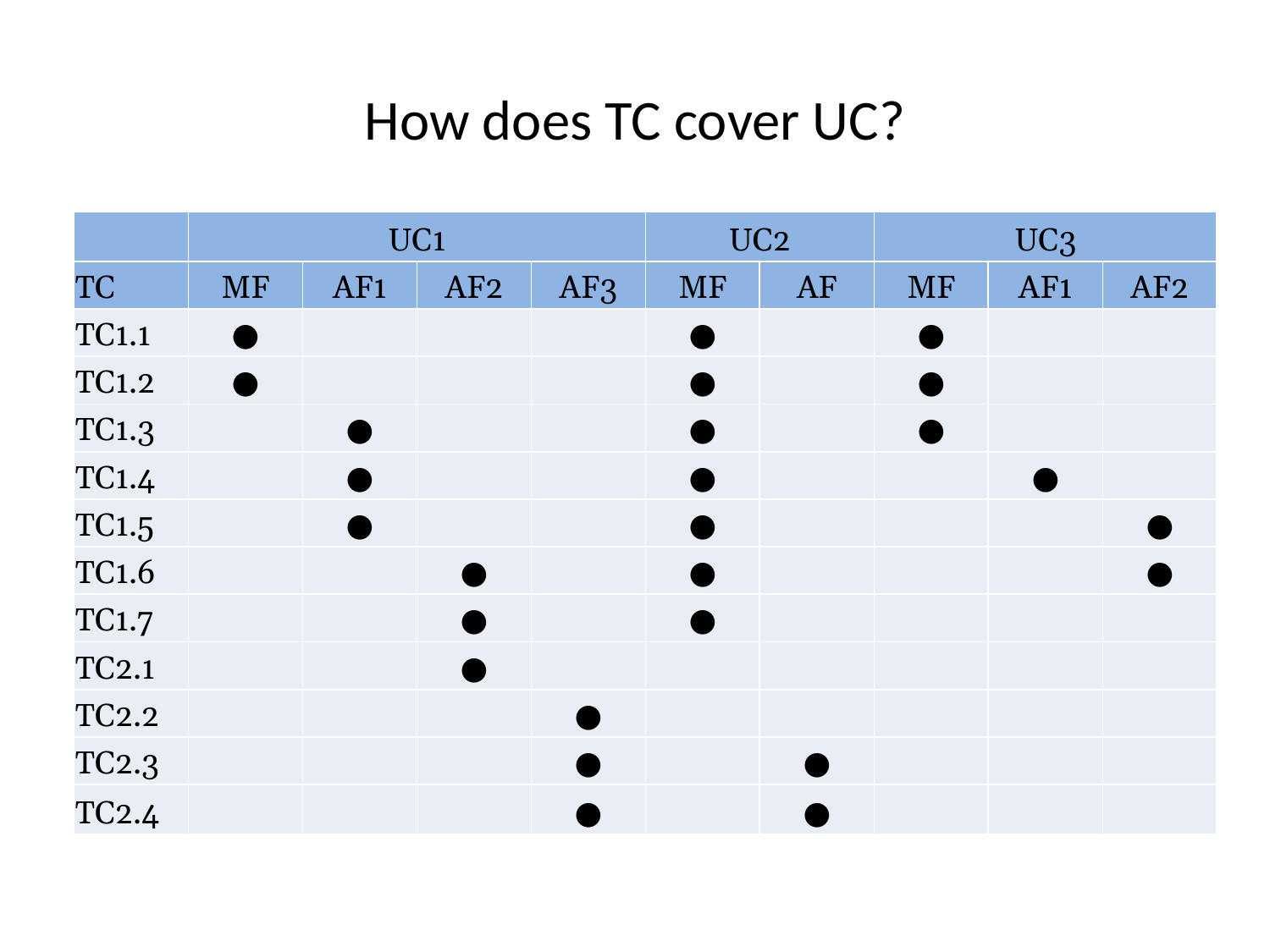

# How does TC cover UC?
|  | UC1 |  |  |  | UC2 |  | UC3 |  |  |
| --- | --- | --- | --- | --- | --- | --- | --- | --- | --- |
| TC | MF | AF1 | AF2 | AF3 | MF | AF | MF | AF1 | AF2 |
| TC1.1 | ● |  |  |  | ● |  | ● |  |  |
| TC1.2 | ● |  |  |  | ● |  | ● |  |  |
| TC1.3 |  | ● |  |  | ● |  | ● |  |  |
| TC1.4 |  | ● |  |  | ● |  |  | ● |  |
| TC1.5 |  | ● |  |  | ● |  |  |  | ● |
| TC1.6 |  |  | ● |  | ● |  |  |  | ● |
| TC1.7 |  |  | ● |  | ● |  |  |  |  |
| TC2.1 |  |  | ● |  |  |  |  |  |  |
| TC2.2 |  |  |  | ● |  |  |  |  |  |
| TC2.3 |  |  |  | ● |  | ● |  |  |  |
| TC2.4 |  |  |  | ● |  | ● |  |  |  |
12